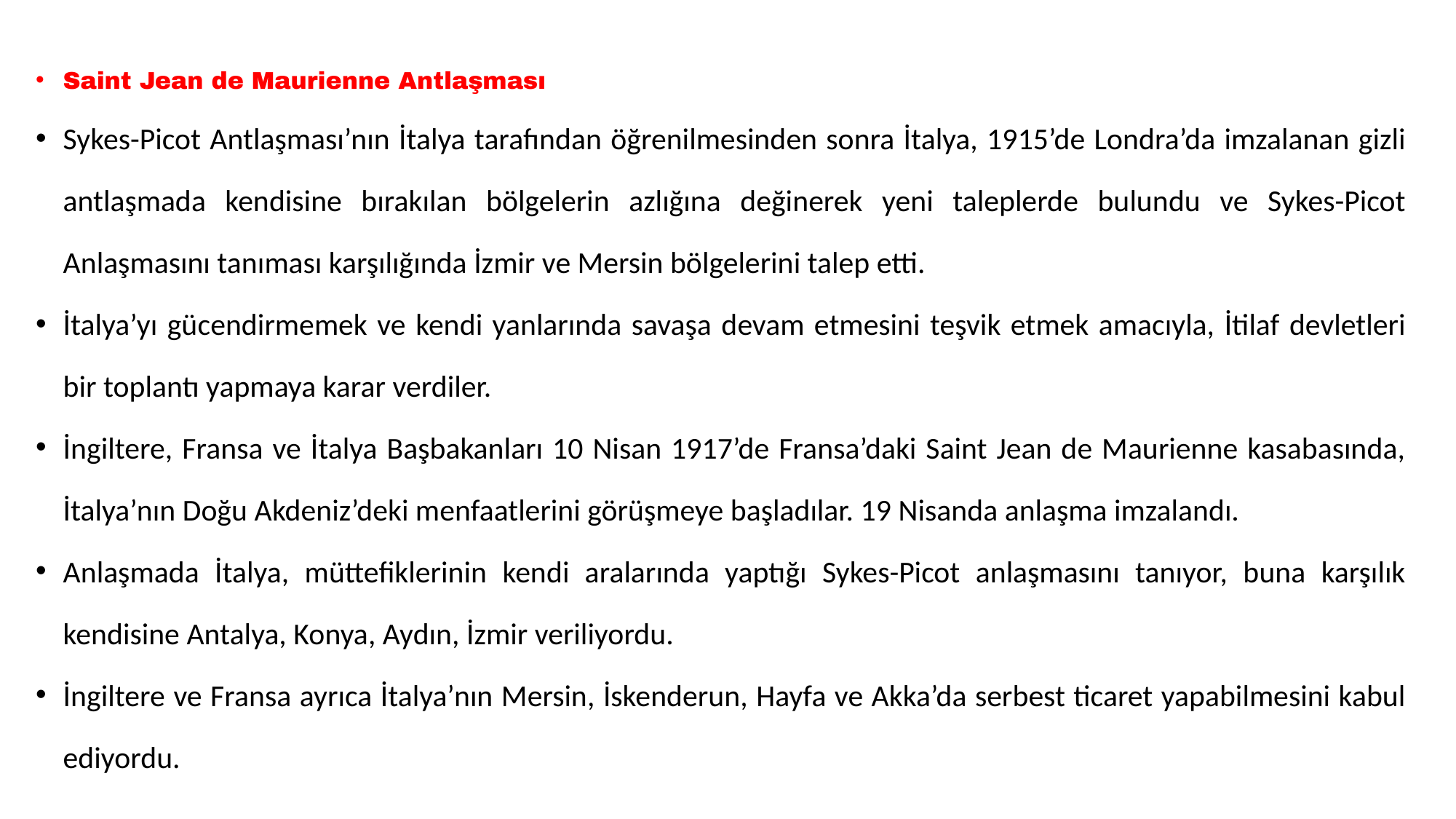

#
Saint Jean de Maurienne Antlaşması
Sykes-Picot Antlaşması’nın İtalya tarafından öğrenilmesinden sonra İtalya, 1915’de Londra’da imzalanan gizli antlaşmada kendisine bırakılan bölgelerin azlığına değinerek yeni taleplerde bulundu ve Sykes-Picot Anlaşmasını tanıması karşılığında İzmir ve Mersin bölgelerini talep etti.
İtalya’yı gücendirmemek ve kendi yanlarında savaşa devam etmesini teşvik etmek amacıyla, İtilaf devletleri bir toplantı yapmaya karar verdiler.
İngiltere, Fransa ve İtalya Başbakanları 10 Nisan 1917’de Fransa’daki Saint Jean de Maurienne kasabasında, İtalya’nın Doğu Akdeniz’deki menfaatlerini görüşmeye başladılar. 19 Nisanda anlaşma imzalandı.
Anlaşmada İtalya, müttefiklerinin kendi aralarında yaptığı Sykes-Picot anlaşmasını tanıyor, buna karşılık kendisine Antalya, Konya, Aydın, İzmir veriliyordu.
İngiltere ve Fransa ayrıca İtalya’nın Mersin, İskenderun, Hayfa ve Akka’da serbest ticaret yapabilmesini kabul ediyordu.